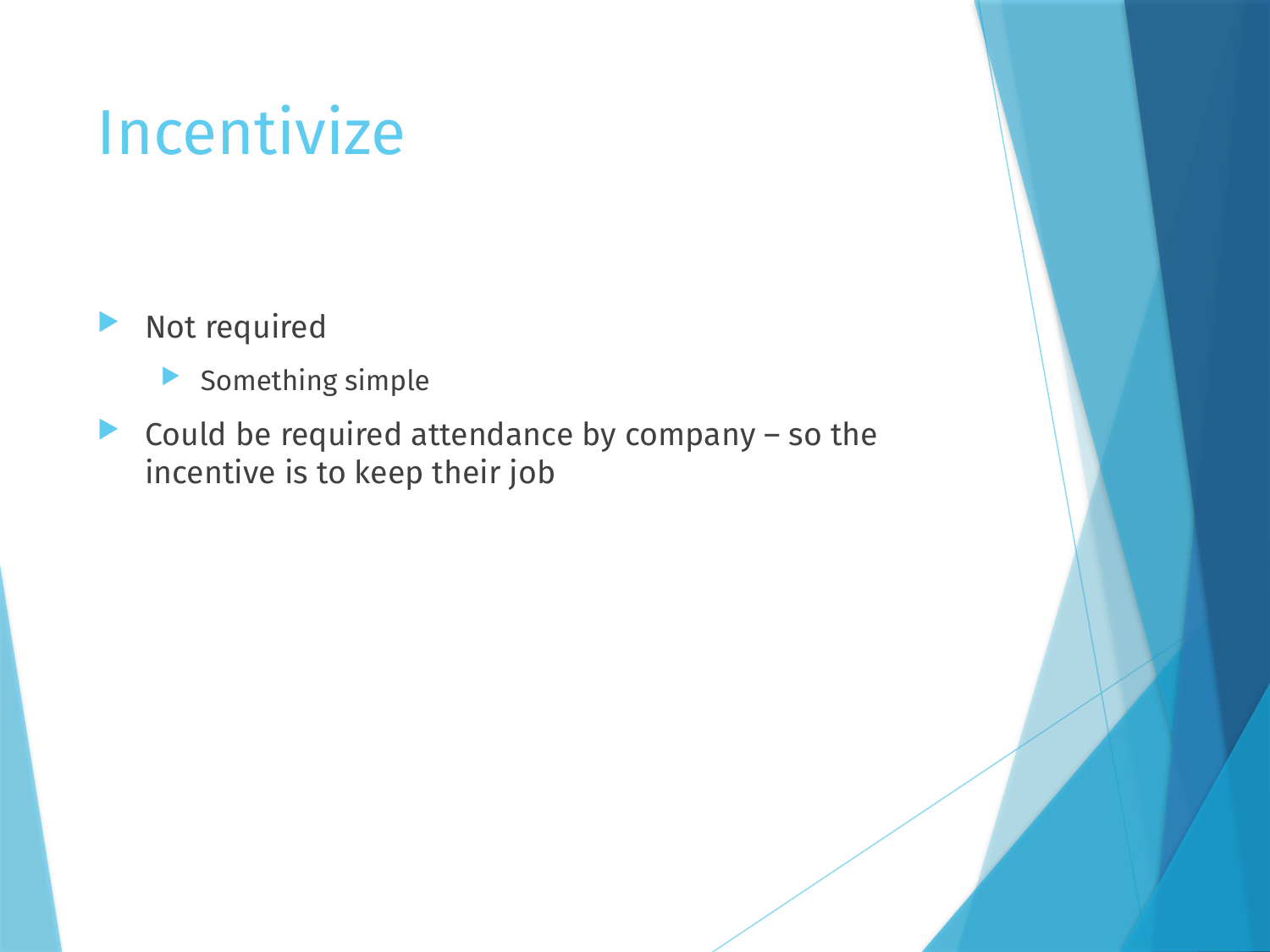

# Incentivize
Not required
Something simple
Could be required attendance by company – so the incentive is to keep their job